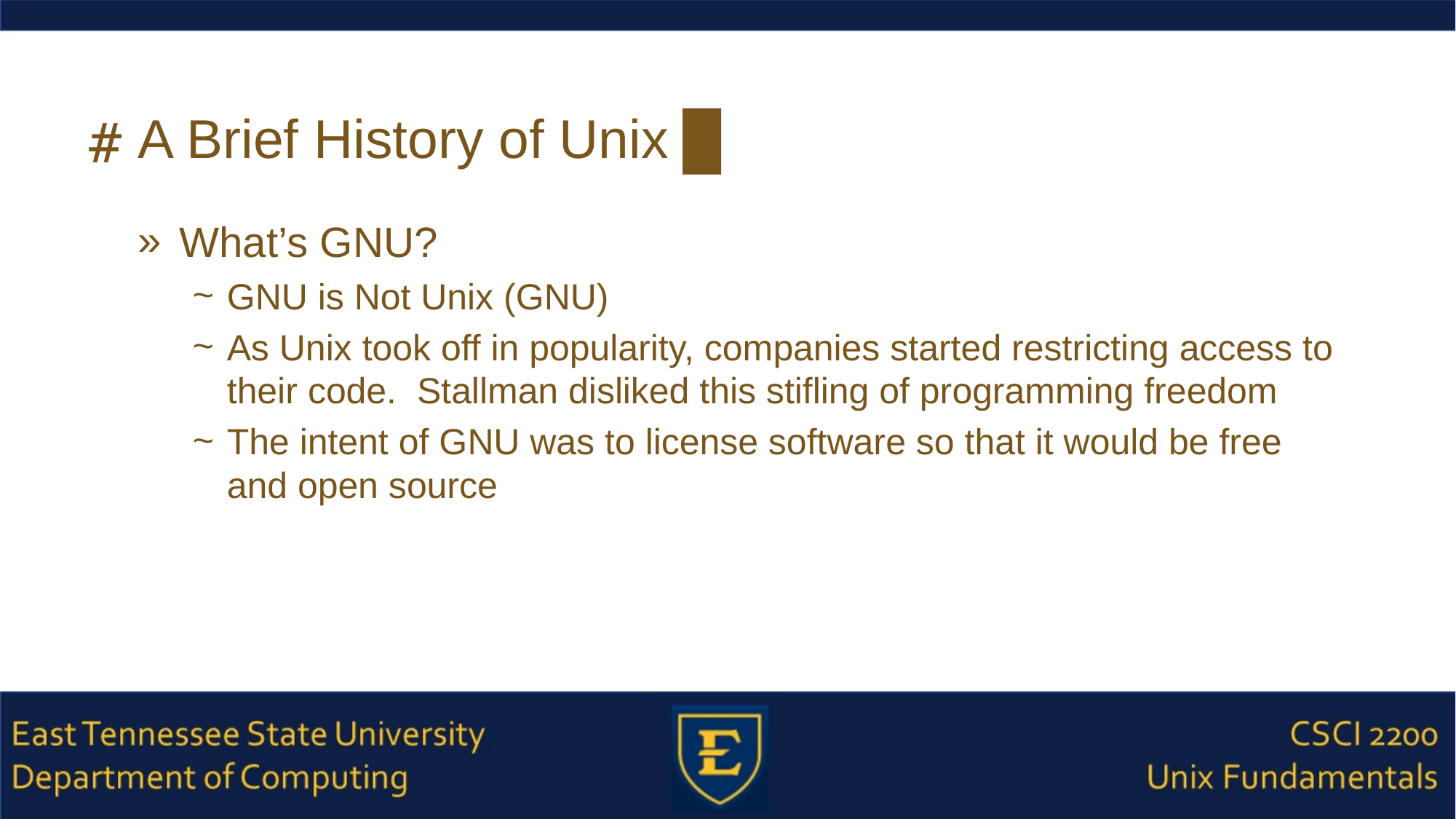

# A Brief History of Unix █
What’s GNU?
GNU is Not Unix (GNU)
As Unix took off in popularity, companies started restricting access to their code.  Stallman disliked this stifling of programming freedom
The intent of GNU was to license software so that it would be free and open source